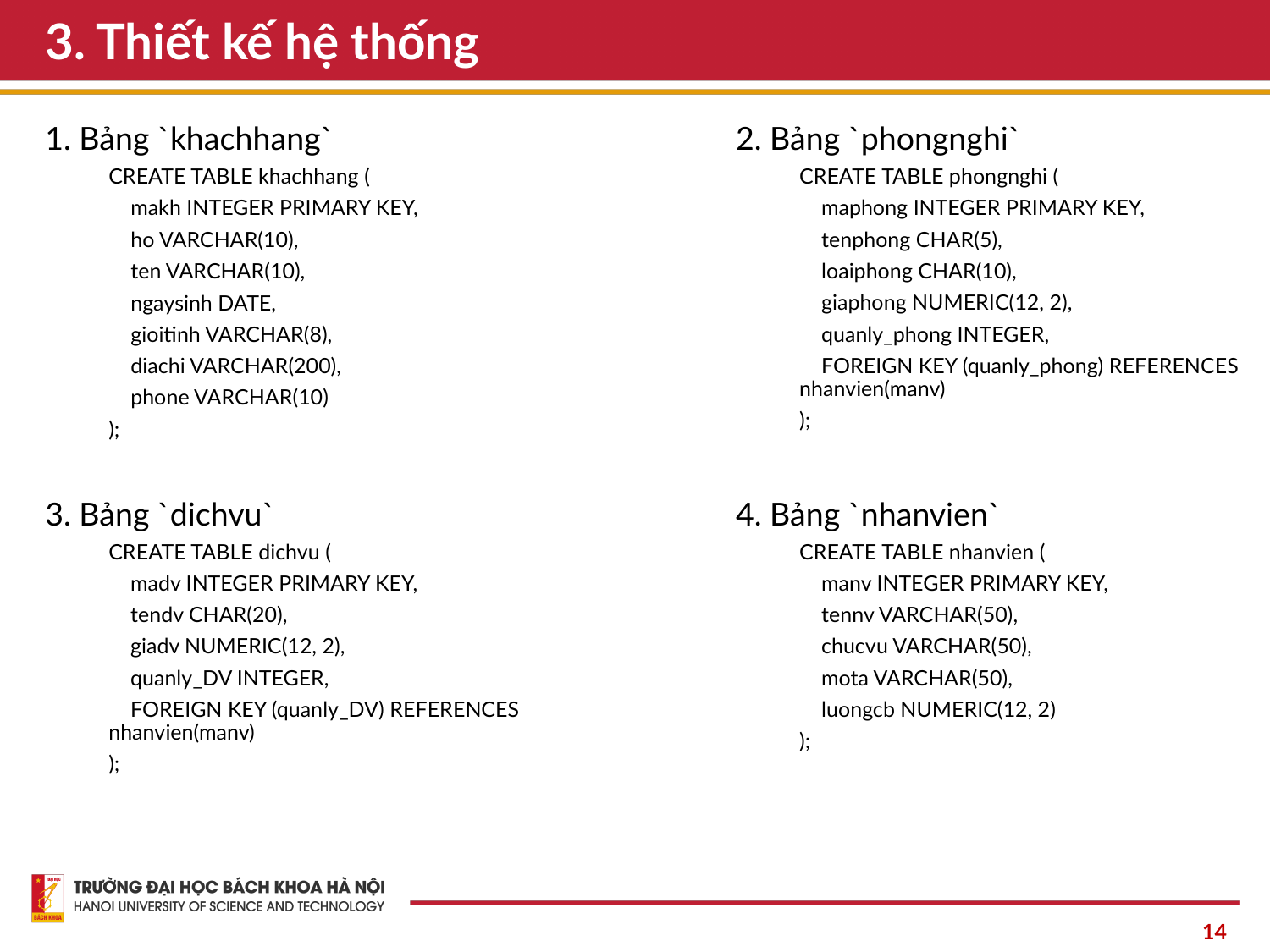

# 3. Thiết kế hệ thống
1. Bảng `khachhang`
CREATE TABLE khachhang (
    makh INTEGER PRIMARY KEY,
    ho VARCHAR(10),
    ten VARCHAR(10),
    ngaysinh DATE,
    gioitinh VARCHAR(8),
    diachi VARCHAR(200),
    phone VARCHAR(10)
);

2. Bảng `phongnghi`
CREATE TABLE phongnghi (
    maphong INTEGER PRIMARY KEY,
    tenphong CHAR(5),
    loaiphong CHAR(10),
    giaphong NUMERIC(12, 2),
    quanly_phong INTEGER,
    FOREIGN KEY (quanly_phong) REFERENCES nhanvien(manv)
);

3. Bảng `dichvu`
CREATE TABLE dichvu (
    madv INTEGER PRIMARY KEY,
    tendv CHAR(20),
    giadv NUMERIC(12, 2),
    quanly_DV INTEGER,
    FOREIGN KEY (quanly_DV) REFERENCES nhanvien(manv)
);

4. Bảng `nhanvien`
CREATE TABLE nhanvien (
    manv INTEGER PRIMARY KEY,
    tennv VARCHAR(50),
    chucvu VARCHAR(50),
    mota VARCHAR(50),
    luongcb NUMERIC(12, 2)
);

14